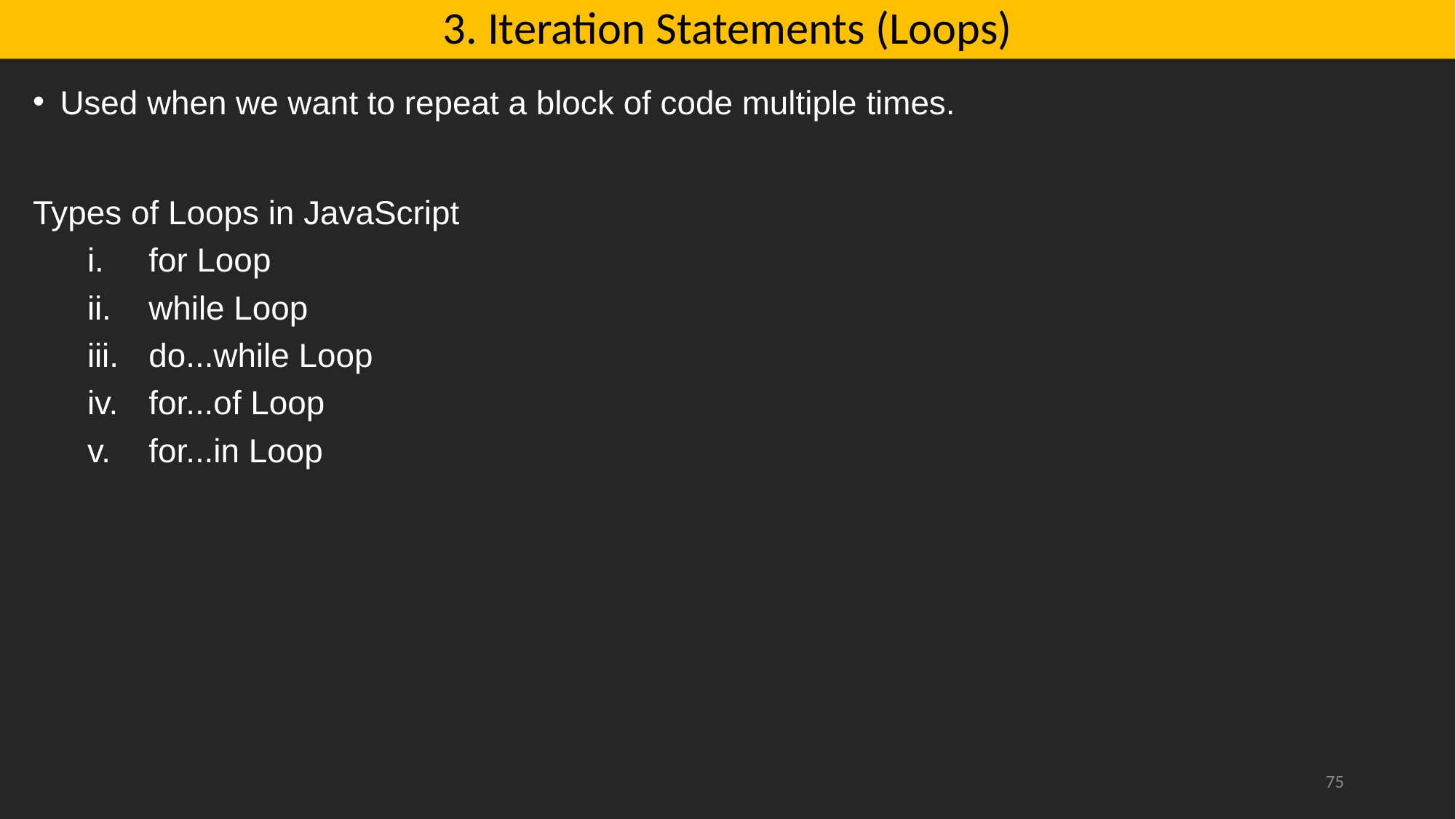

# 3. Iteration Statements (Loops)
Used when we want to repeat a block of code multiple times.

Types of Loops in JavaScript
for Loop
while Loop
do...while Loop
for...of Loop
for...in Loop

75